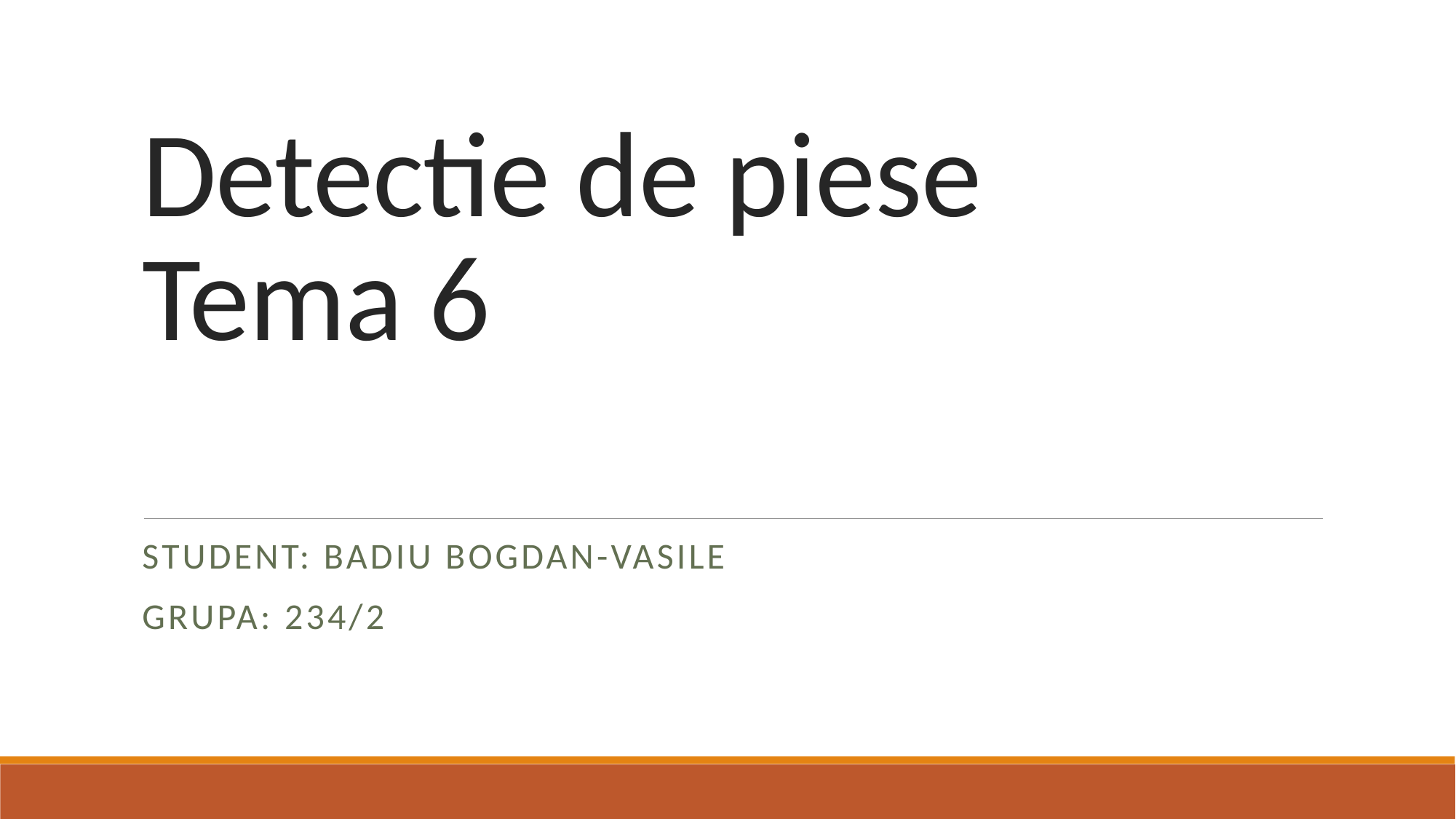

# Detectie de piese Tema 6
Student: Badiu Bogdan-Vasile
Grupa: 234/2